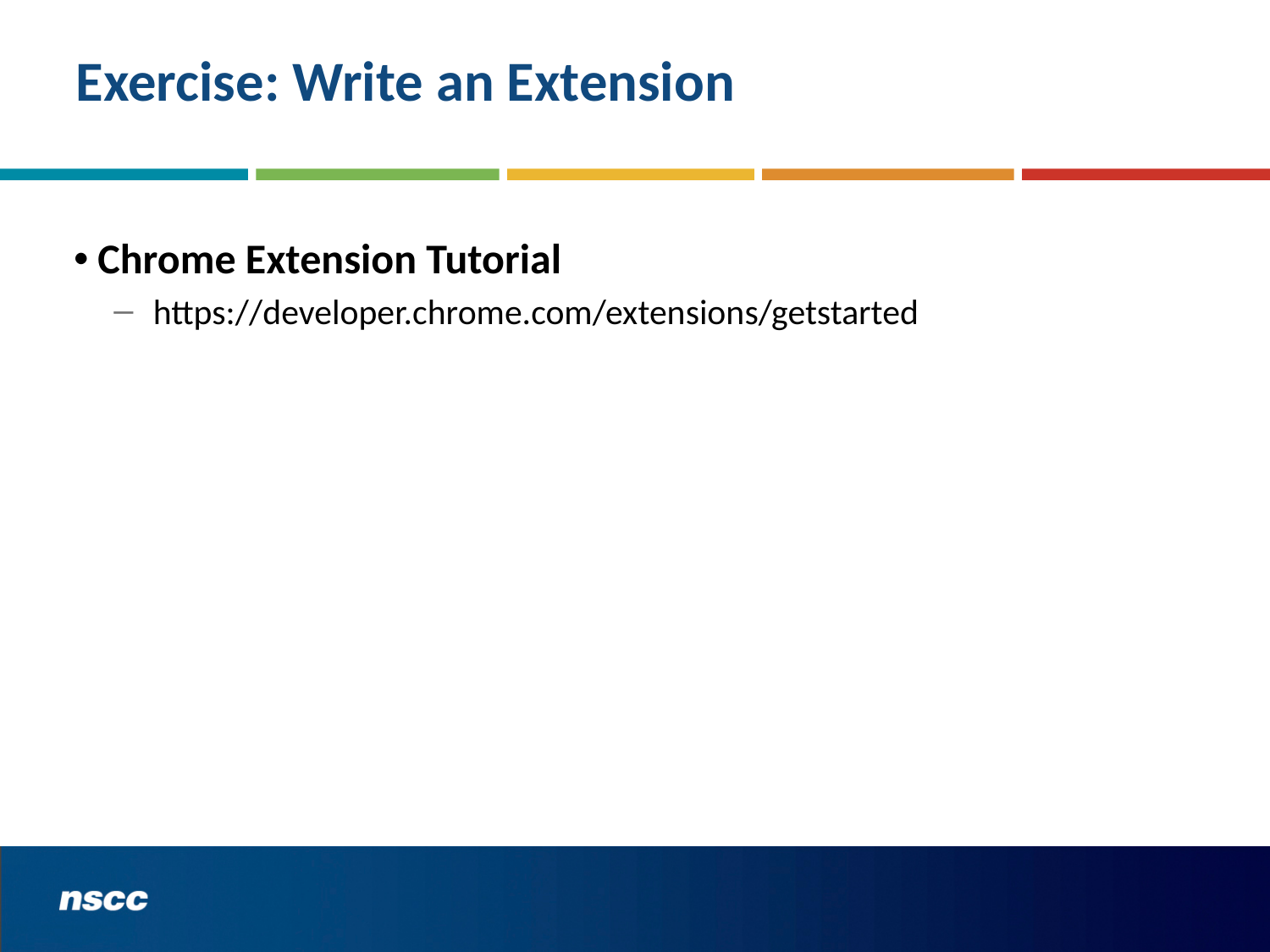

# Exercise: Write an Extension
Chrome Extension Tutorial
https://developer.chrome.com/extensions/getstarted